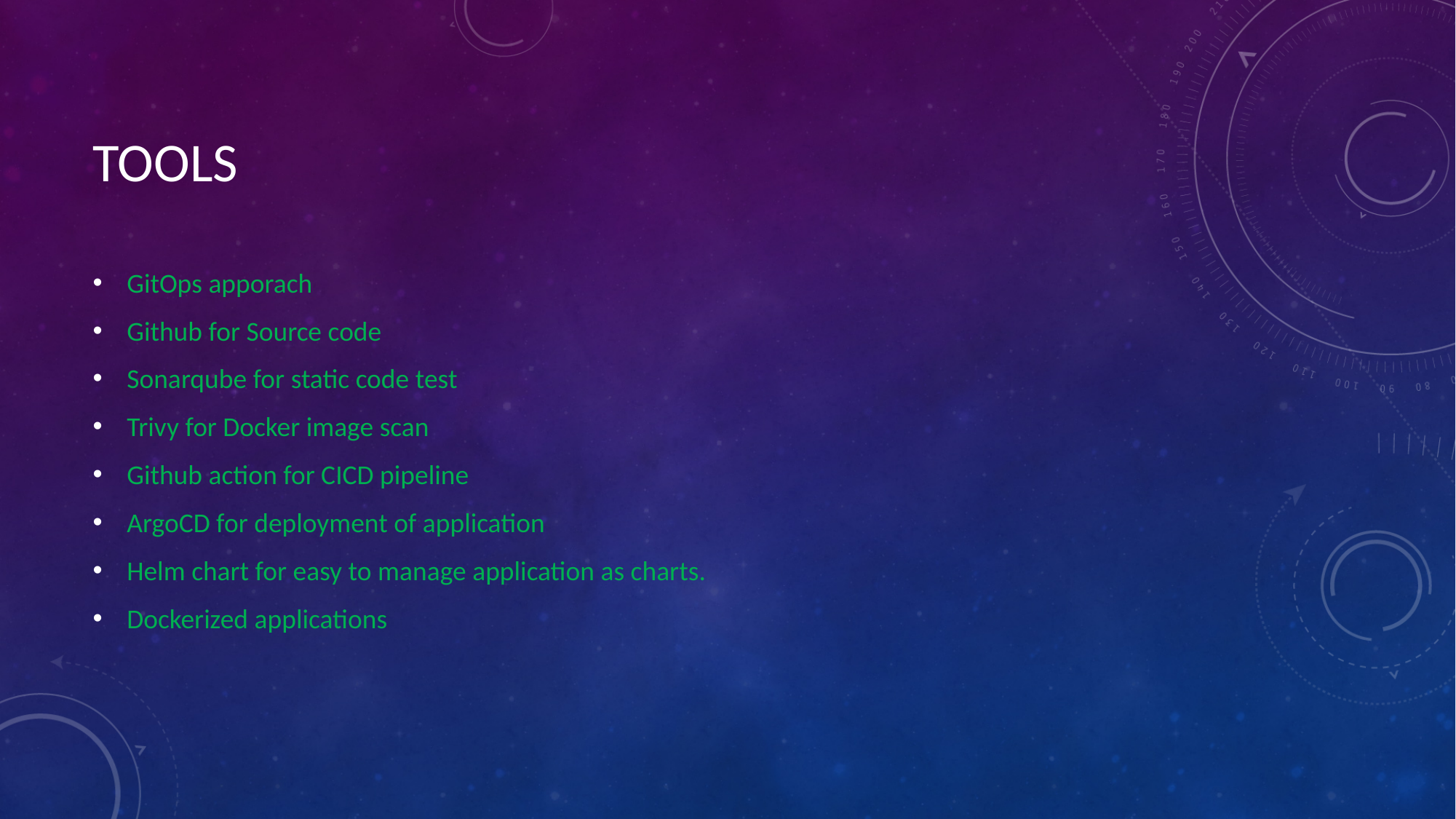

# Tools
GitOps apporach
Github for Source code
Sonarqube for static code test
Trivy for Docker image scan
Github action for CICD pipeline
ArgoCD for deployment of application
Helm chart for easy to manage application as charts.
Dockerized applications